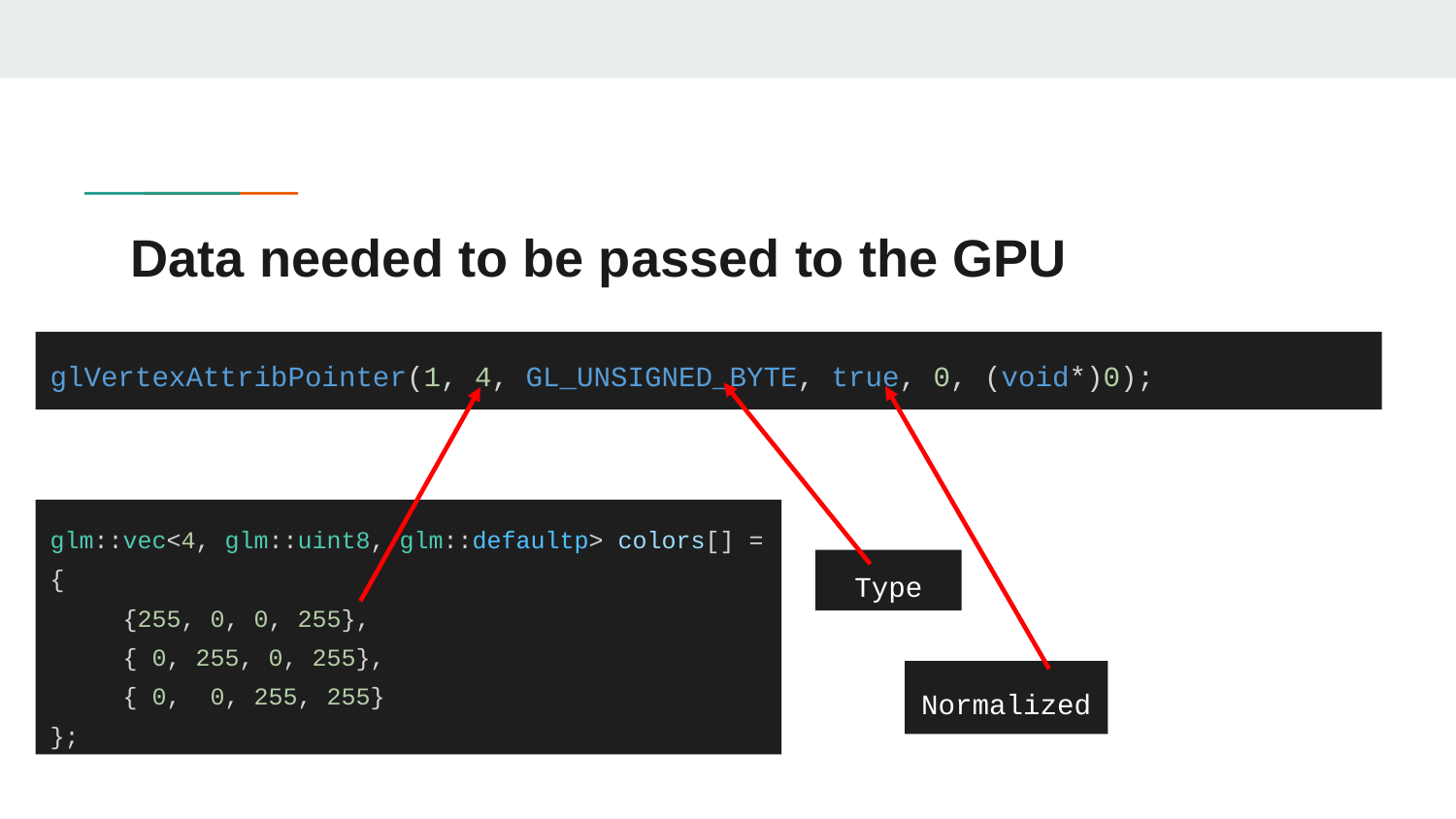

# Data needed to be passed to the GPU
glVertexAttribPointer(1, 4, GL_UNSIGNED_BYTE, true, 0, (void*)0);
glm::vec<4, glm::uint8, glm::defaultp> colors[] = {
{255, 0, 0, 255},
{ 0, 255, 0, 255},
{ 0,  0, 255, 255}
};
Type
Normalized